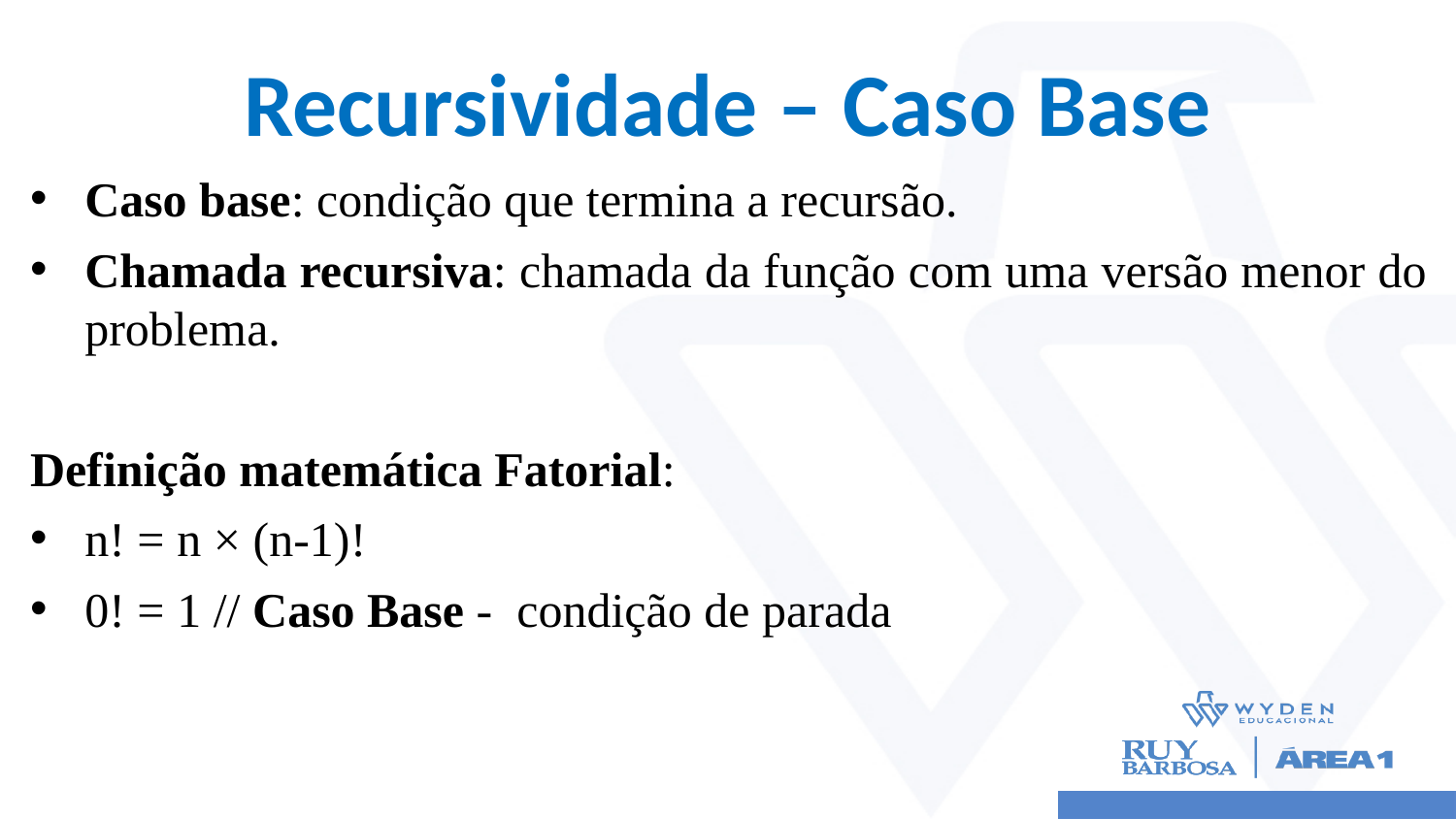

# Recursividade – Caso Base
Caso base: condição que termina a recursão.
Chamada recursiva: chamada da função com uma versão menor do problema.

Definição matemática Fatorial:
n! = n × (n-1)!
0! = 1 // Caso Base -  condição de parada